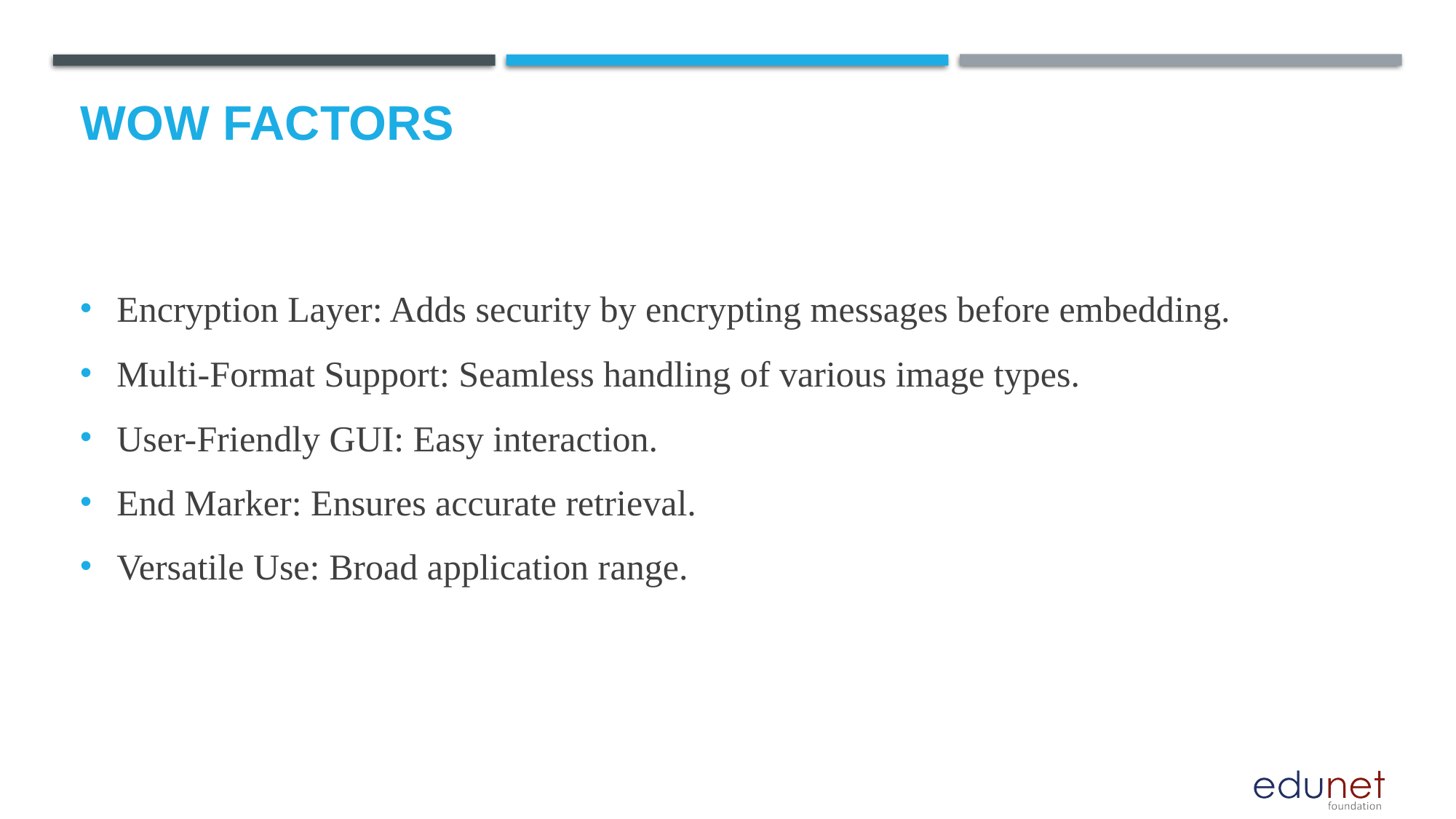

# Wow factors
Encryption Layer: Adds security by encrypting messages before embedding.
Multi-Format Support: Seamless handling of various image types.
User-Friendly GUI: Easy interaction.
End Marker: Ensures accurate retrieval.
Versatile Use: Broad application range.